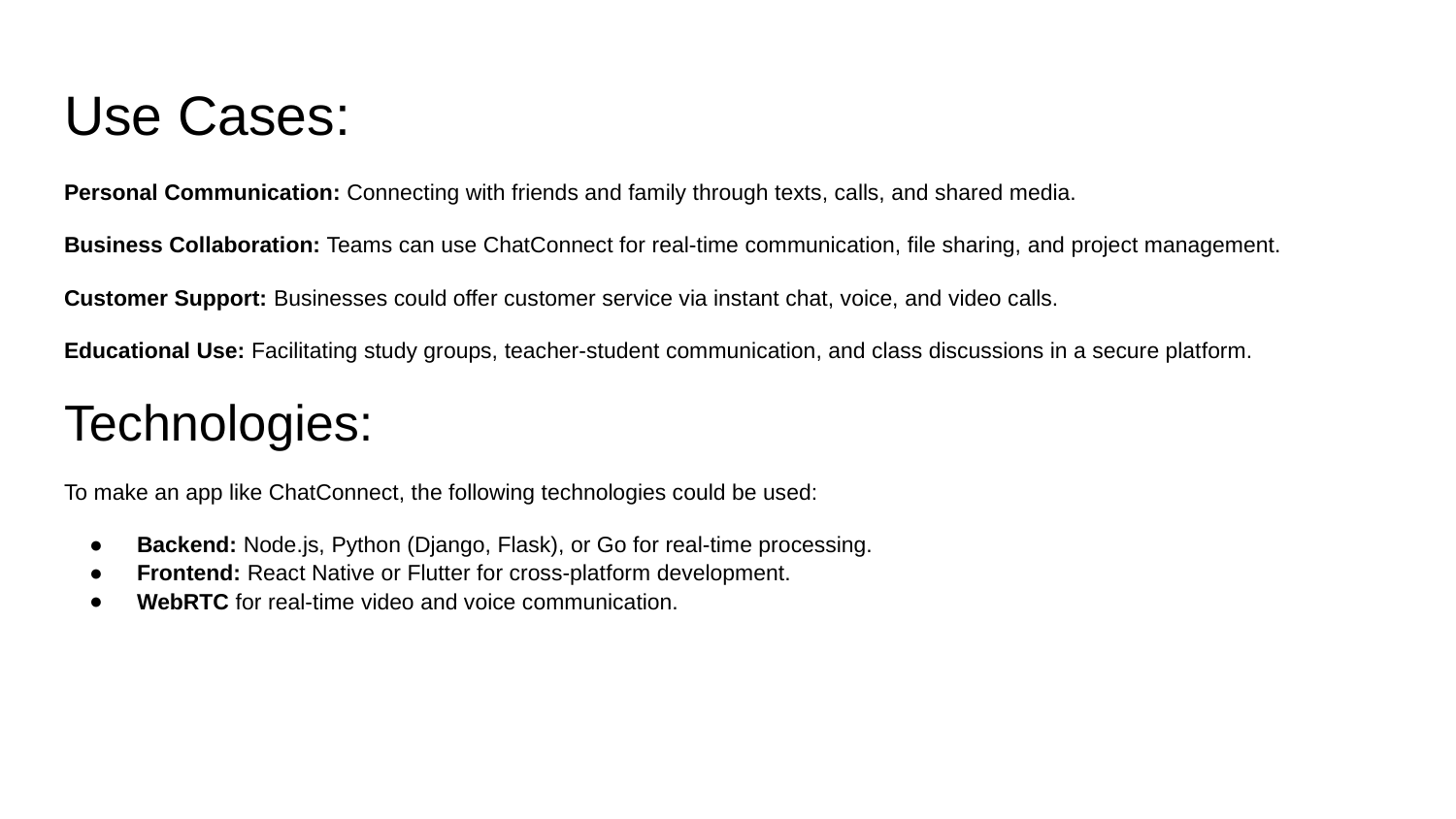

# Use Cases:
Personal Communication: Connecting with friends and family through texts, calls, and shared media.
Business Collaboration: Teams can use ChatConnect for real-time communication, file sharing, and project management.
Customer Support: Businesses could offer customer service via instant chat, voice, and video calls.
Educational Use: Facilitating study groups, teacher-student communication, and class discussions in a secure platform.
Technologies:
To make an app like ChatConnect, the following technologies could be used:
Backend: Node.js, Python (Django, Flask), or Go for real-time processing.
Frontend: React Native or Flutter for cross-platform development.
WebRTC for real-time video and voice communication.